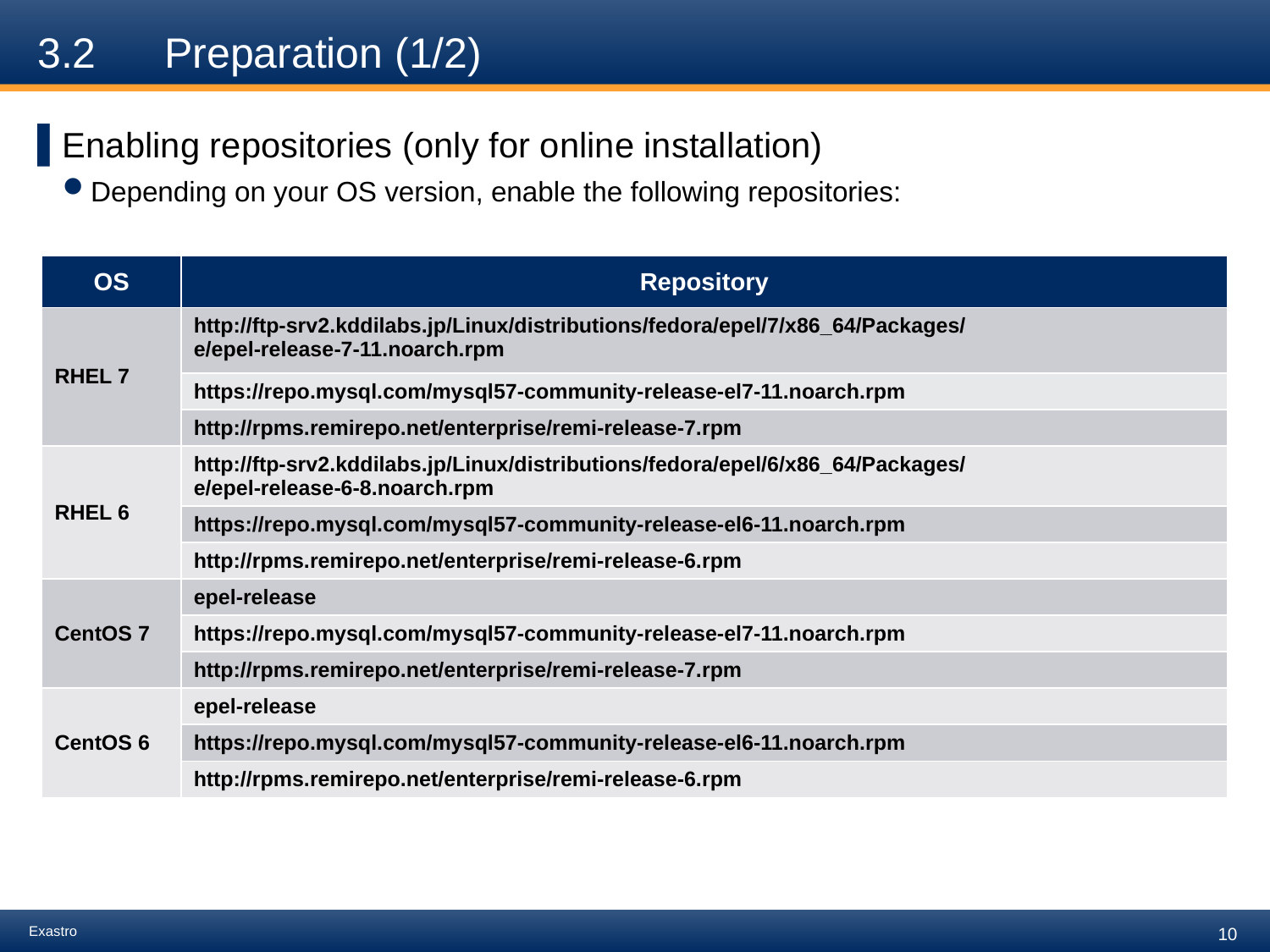

# 3.2	Preparation (1/2)
Enabling repositories (only for online installation)
Depending on your OS version, enable the following repositories:
| OS | Repository |
| --- | --- |
| RHEL 7 | http://ftp-srv2.kddilabs.jp/Linux/distributions/fedora/epel/7/x86\_64/Packages/ e/epel-release-7-11.noarch.rpm |
|  | https://repo.mysql.com/mysql57-community-release-el7-11.noarch.rpm |
|  | http://rpms.remirepo.net/enterprise/remi-release-7.rpm |
| RHEL 6 | http://ftp-srv2.kddilabs.jp/Linux/distributions/fedora/epel/6/x86\_64/Packages/ e/epel-release-6-8.noarch.rpm |
|  | https://repo.mysql.com/mysql57-community-release-el6-11.noarch.rpm |
|  | http://rpms.remirepo.net/enterprise/remi-release-6.rpm |
| CentOS 7 | epel-release |
|  | https://repo.mysql.com/mysql57-community-release-el7-11.noarch.rpm |
|  | http://rpms.remirepo.net/enterprise/remi-release-7.rpm |
| CentOS 6 | epel-release |
|  | https://repo.mysql.com/mysql57-community-release-el6-11.noarch.rpm |
|  | http://rpms.remirepo.net/enterprise/remi-release-6.rpm |